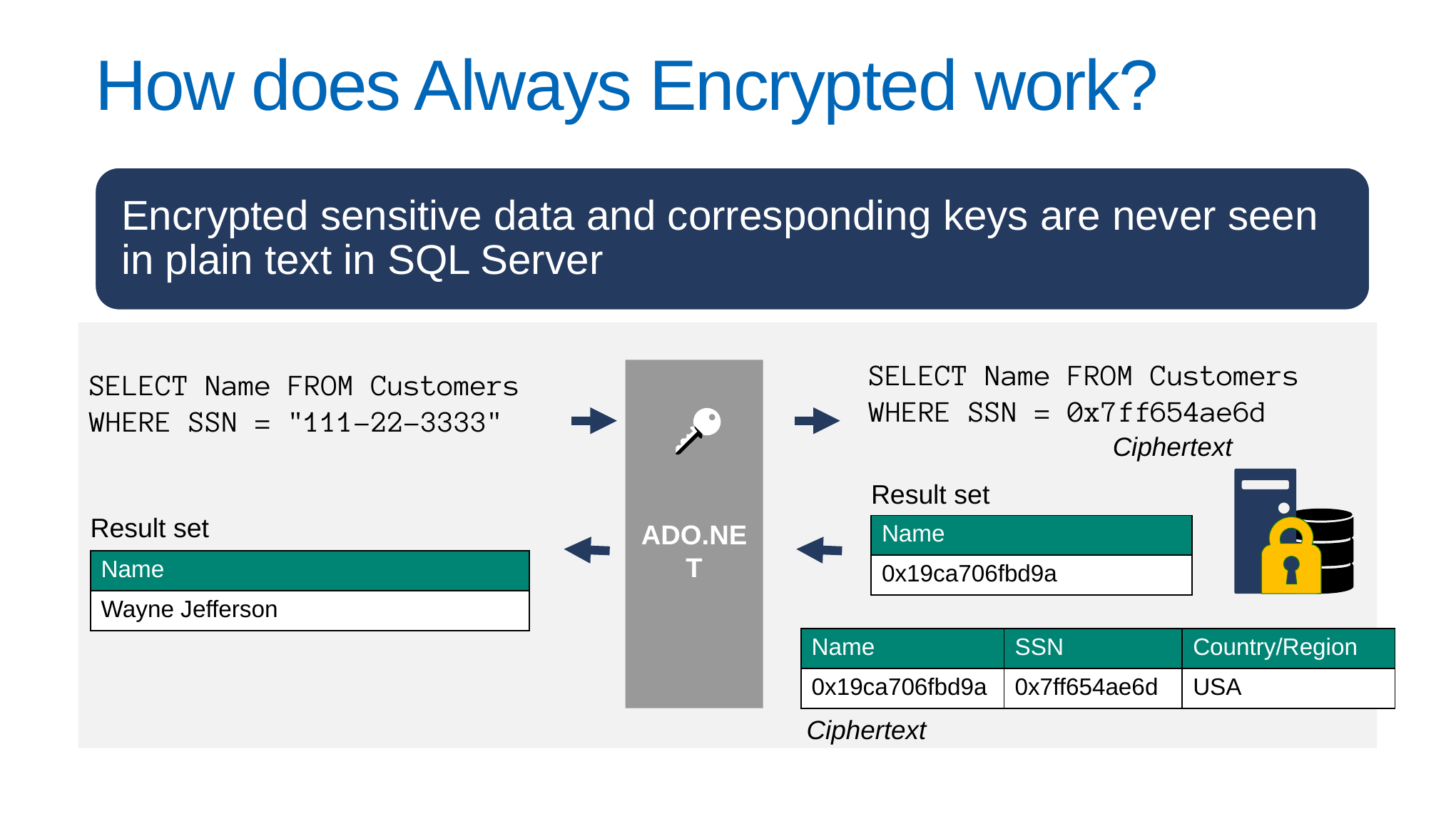

# How does Always Encrypted work?
Encrypted sensitive data and corresponding keys are never seen in plain text in SQL Server

SELECT Name FROM Customers WHERE SSN = 0x7ff654ae6d
Ciphertext

ADO.NET
SELECT Name FROM Customers WHERE SSN = "111-22-3333"

Result set

Result set
| Name |
| --- |
| 0x19ca706fbd9a |
| Name |
| --- |
| Wayne Jefferson |
| Name | SSN | Country/Region |
| --- | --- | --- |
| 0x19ca706fbd9a | 0x7ff654ae6d | USA |
Ciphertext